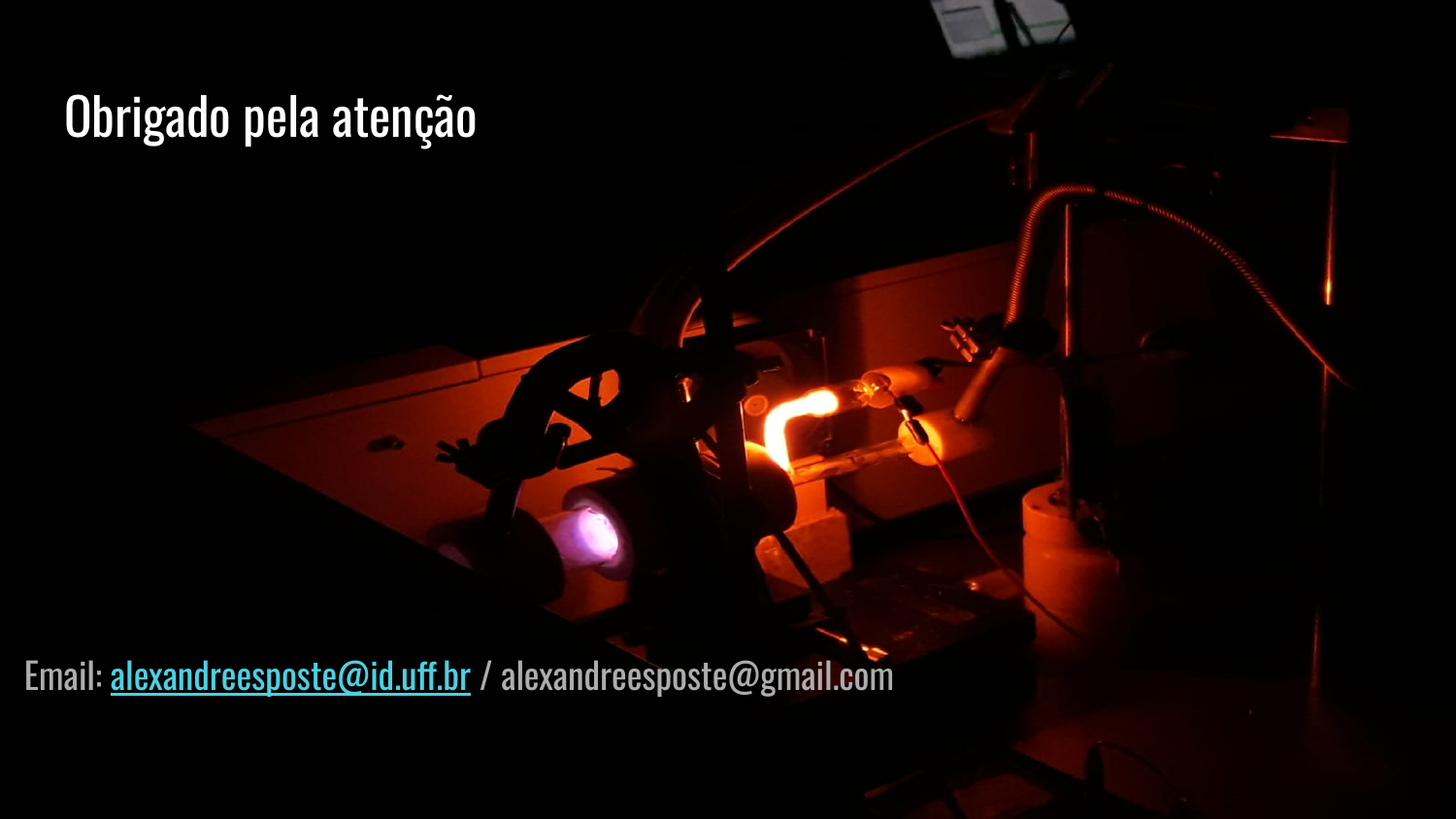

# Obrigado pela atenção
Email: alexandreesposte@id.uff.br / alexandreesposte@gmail.com